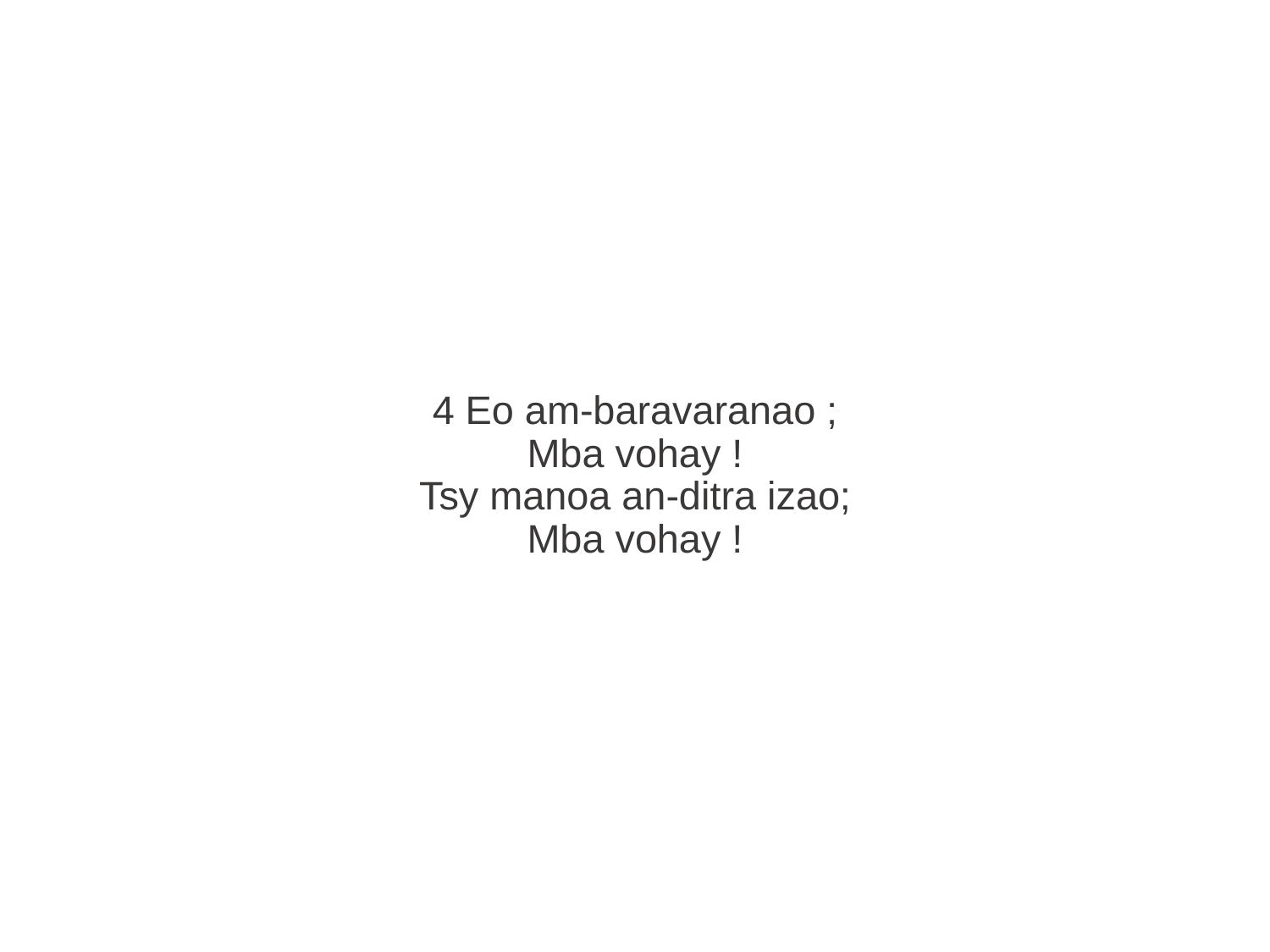

4 Eo am-baravaranao ;
Mba vohay !
Tsy manoa an-ditra izao;
Mba vohay !